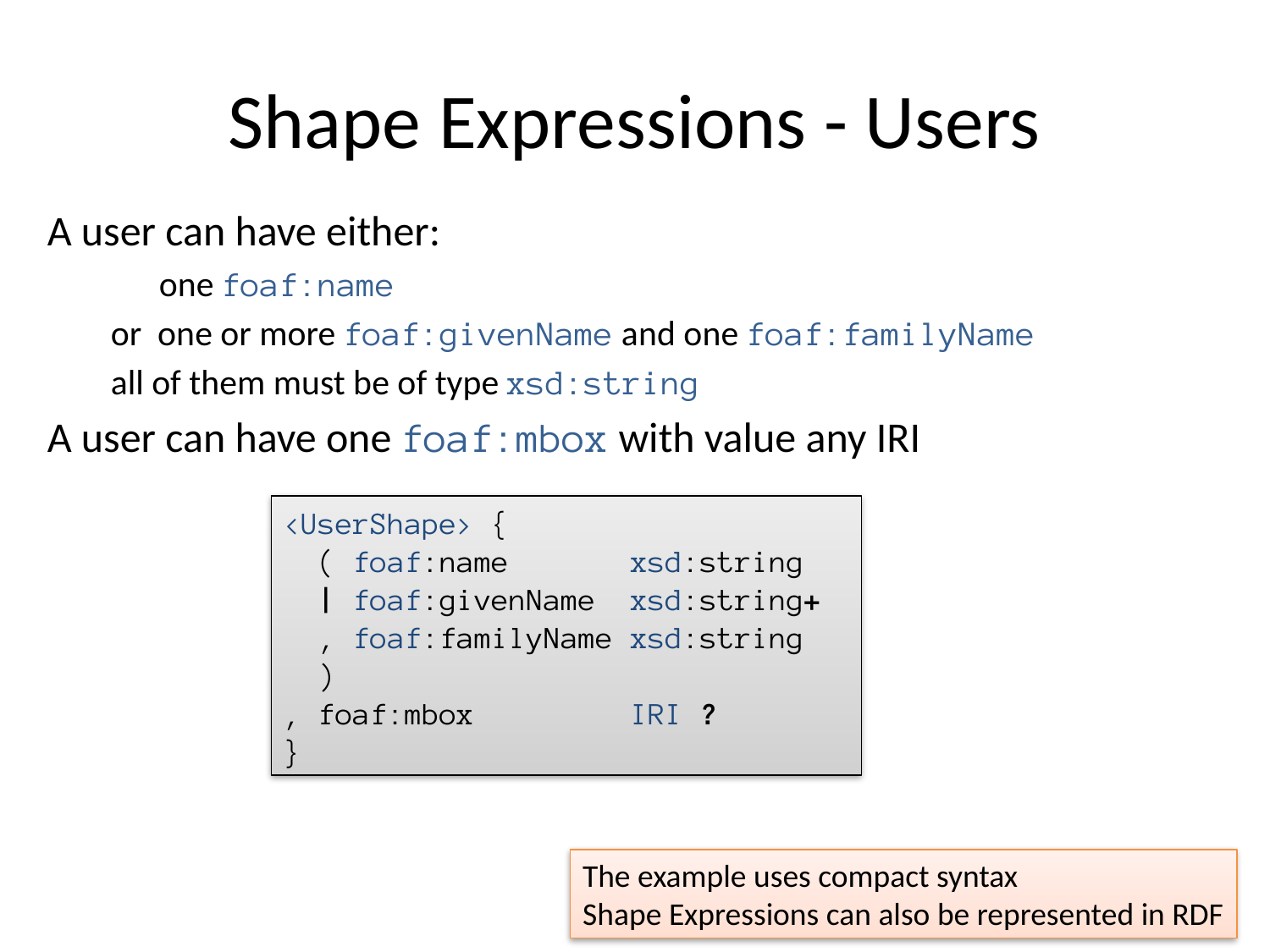

# Shape Expressions - Users
A user can have either:
      one foaf:name
or  one or more foaf:givenName and one foaf:familyName
all of them must be of type xsd:string
A user can have one foaf:mbox with value any IRI
<UserShape> {
  ( foaf:name       xsd:string
  | foaf:givenName  xsd:string+
  , foaf:familyName xsd:string
  )
, foaf:mbox         IRI ?
}
The example uses compact syntax
Shape Expressions can also be represented in RDF